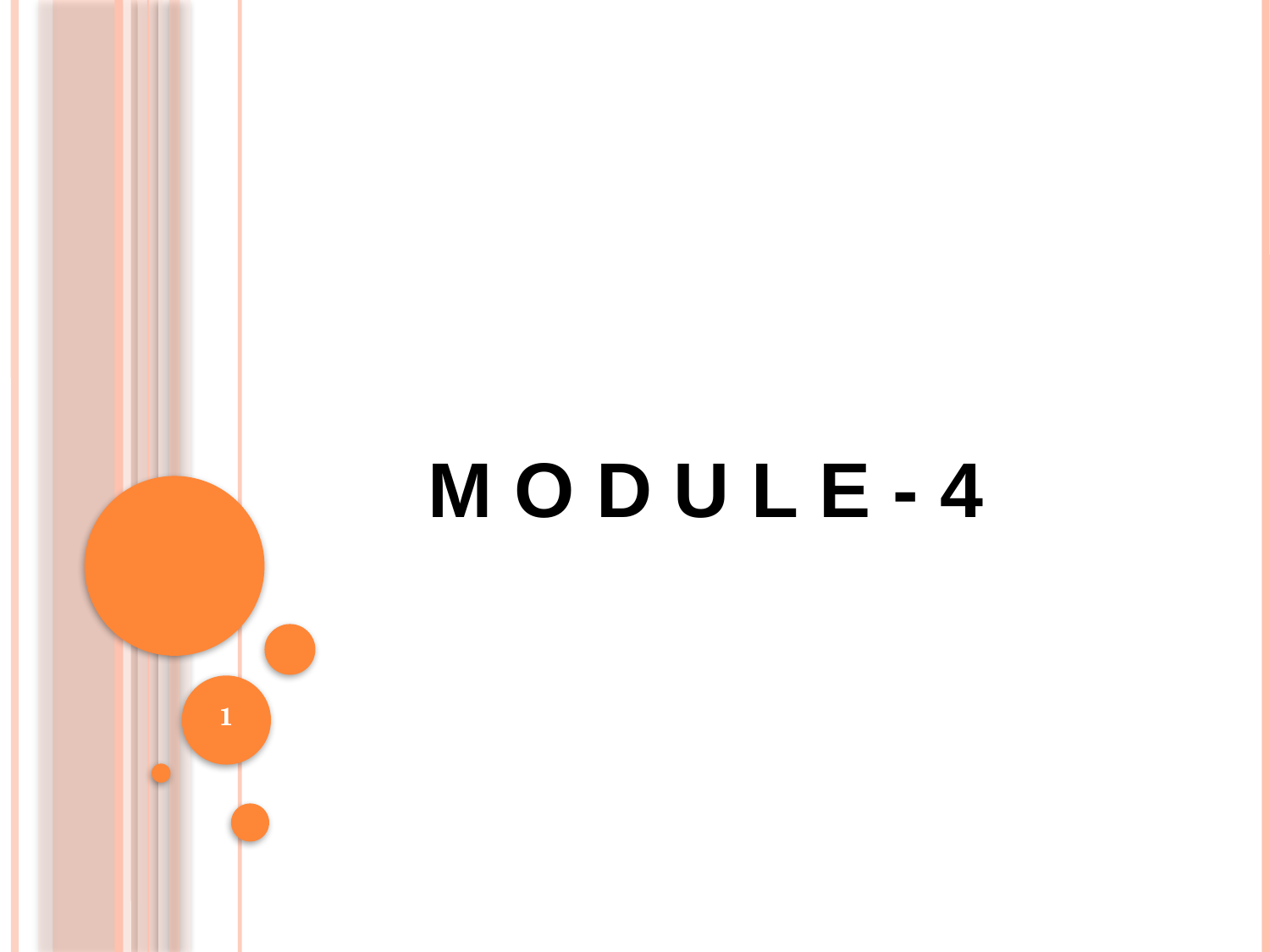

# M O D U L E - 4
1